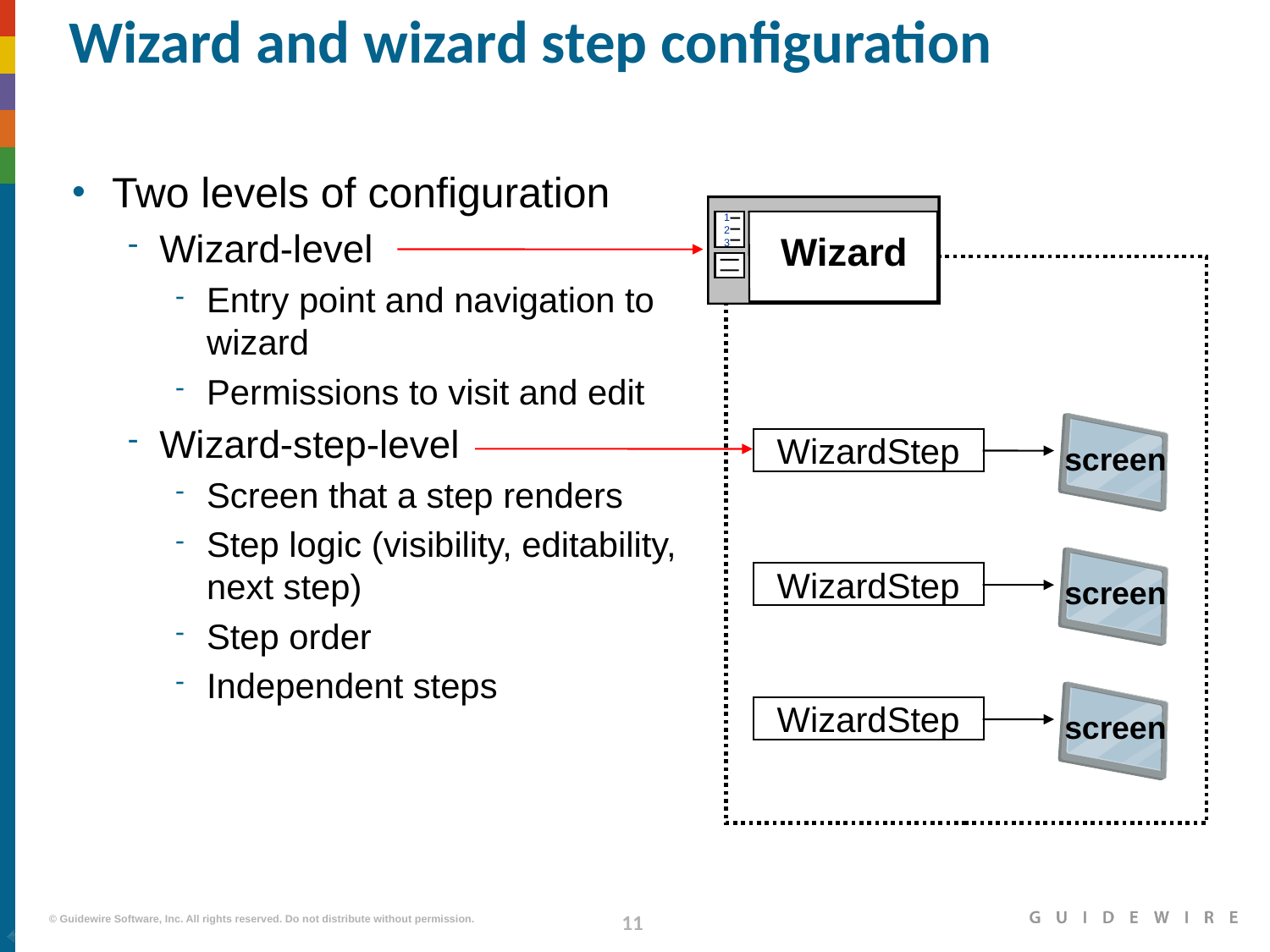

# Wizard and wizard step configuration
Two levels of configuration
Wizard-level
Entry point and navigation to wizard
Permissions to visit and edit
Wizard-step-level
Screen that a step renders
Step logic (visibility, editability, next step)
Step order
Independent steps

Wizard

1
2
3

screen
WizardStep

screen
WizardStep

screen
WizardStep